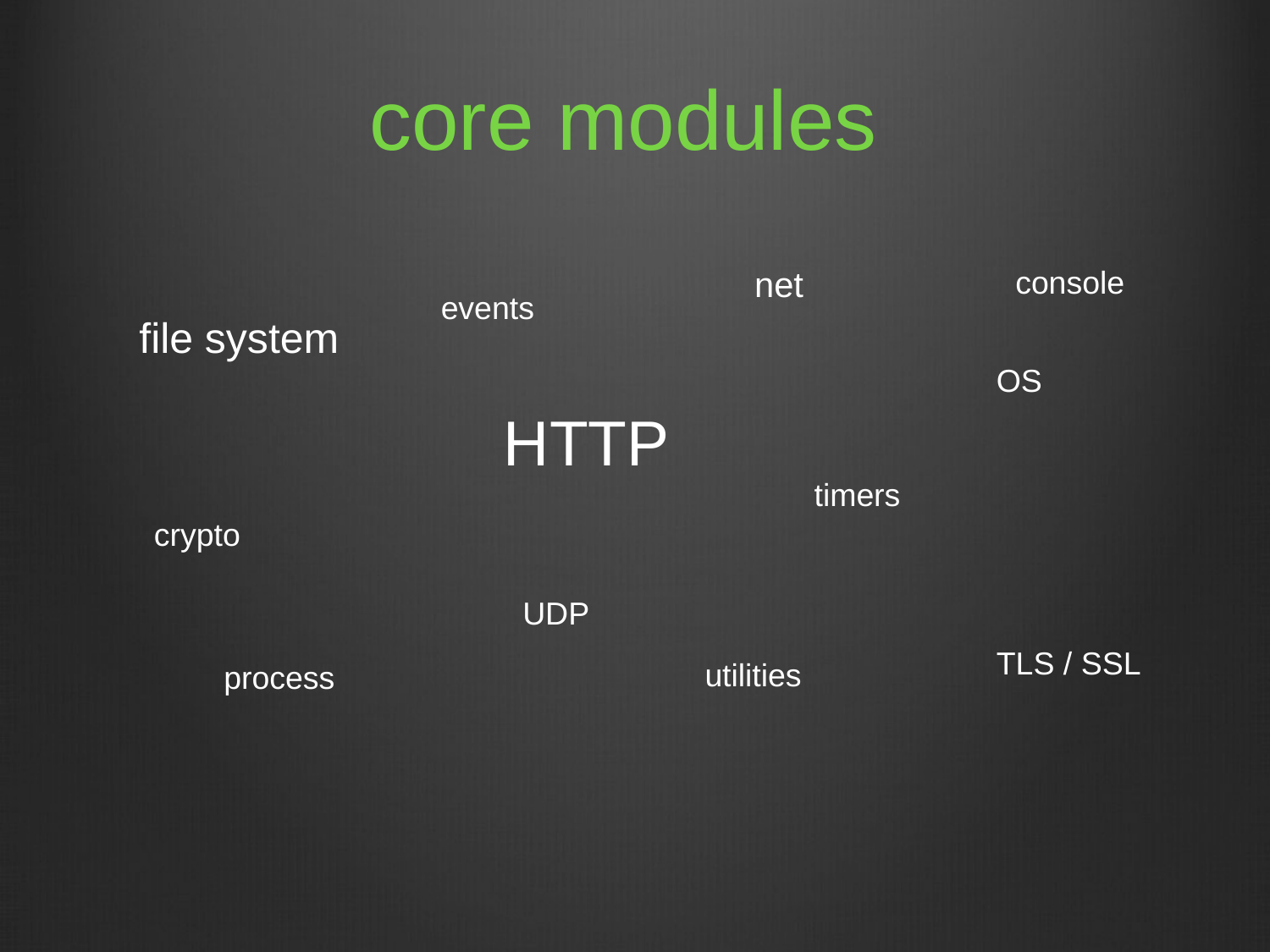

# core modules
net
console
events
file system
OS
HTTP
timers
crypto
UDP
TLS / SSL
utilities
process